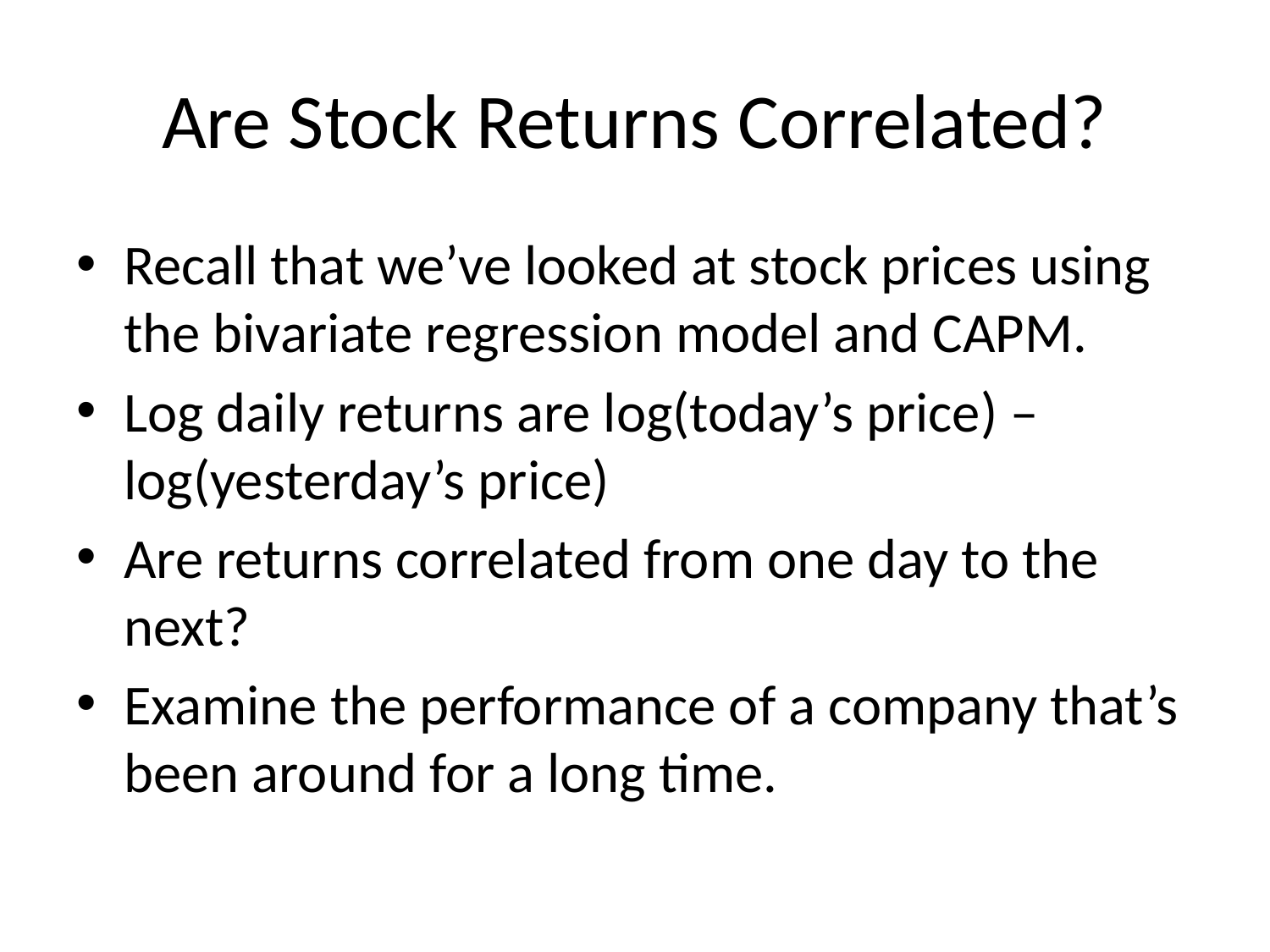

# Are Stock Returns Correlated?
Recall that we’ve looked at stock prices using the bivariate regression model and CAPM.
Log daily returns are log(today’s price) – log(yesterday’s price)
Are returns correlated from one day to the next?
Examine the performance of a company that’s been around for a long time.